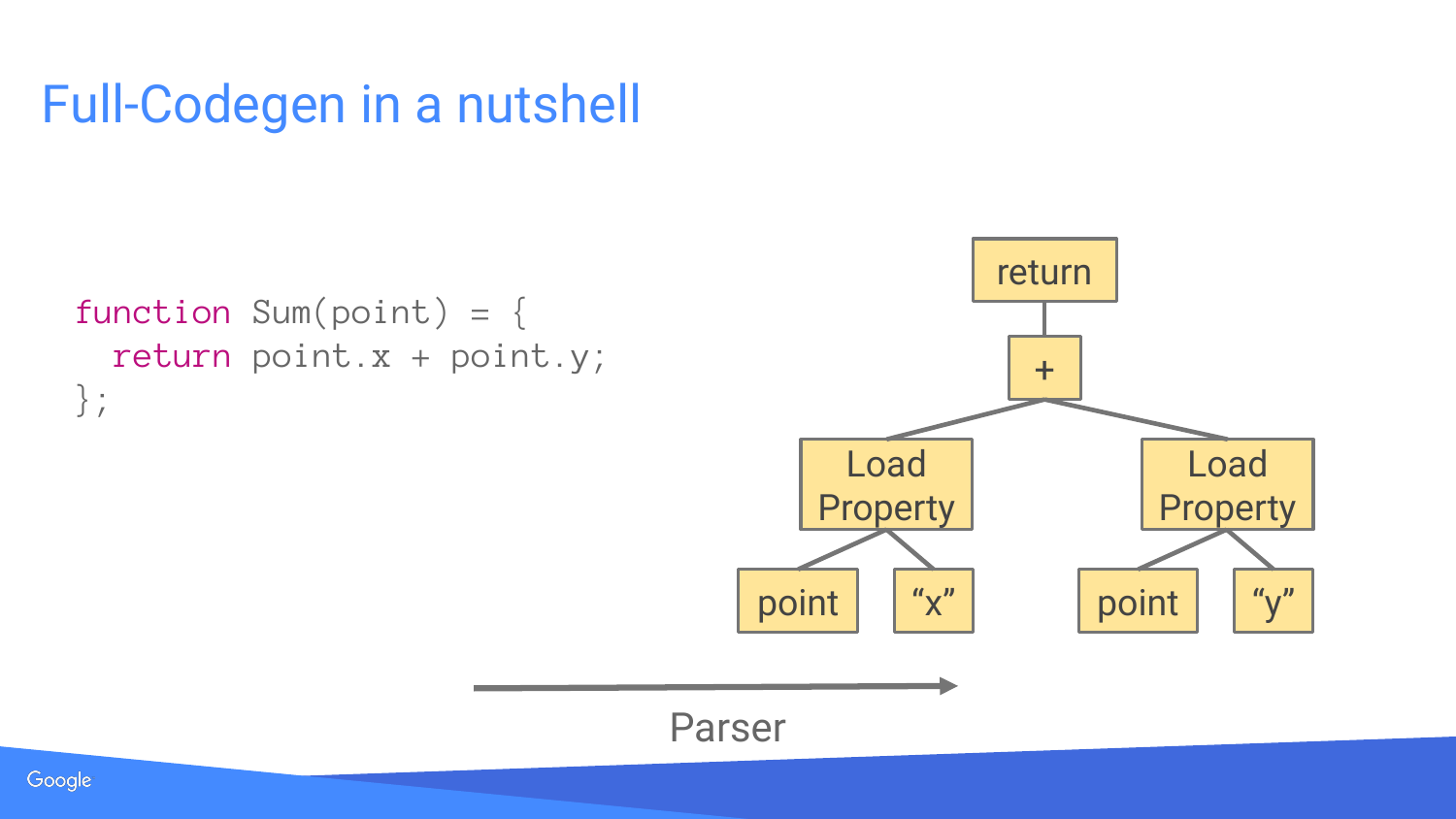

# Full-Codegen in a nutshell
return
function Sum(point) = {
  return point.x + point.y;
};
+
Load
Property
Load
Property
point
“x”
point
“y”
Parser